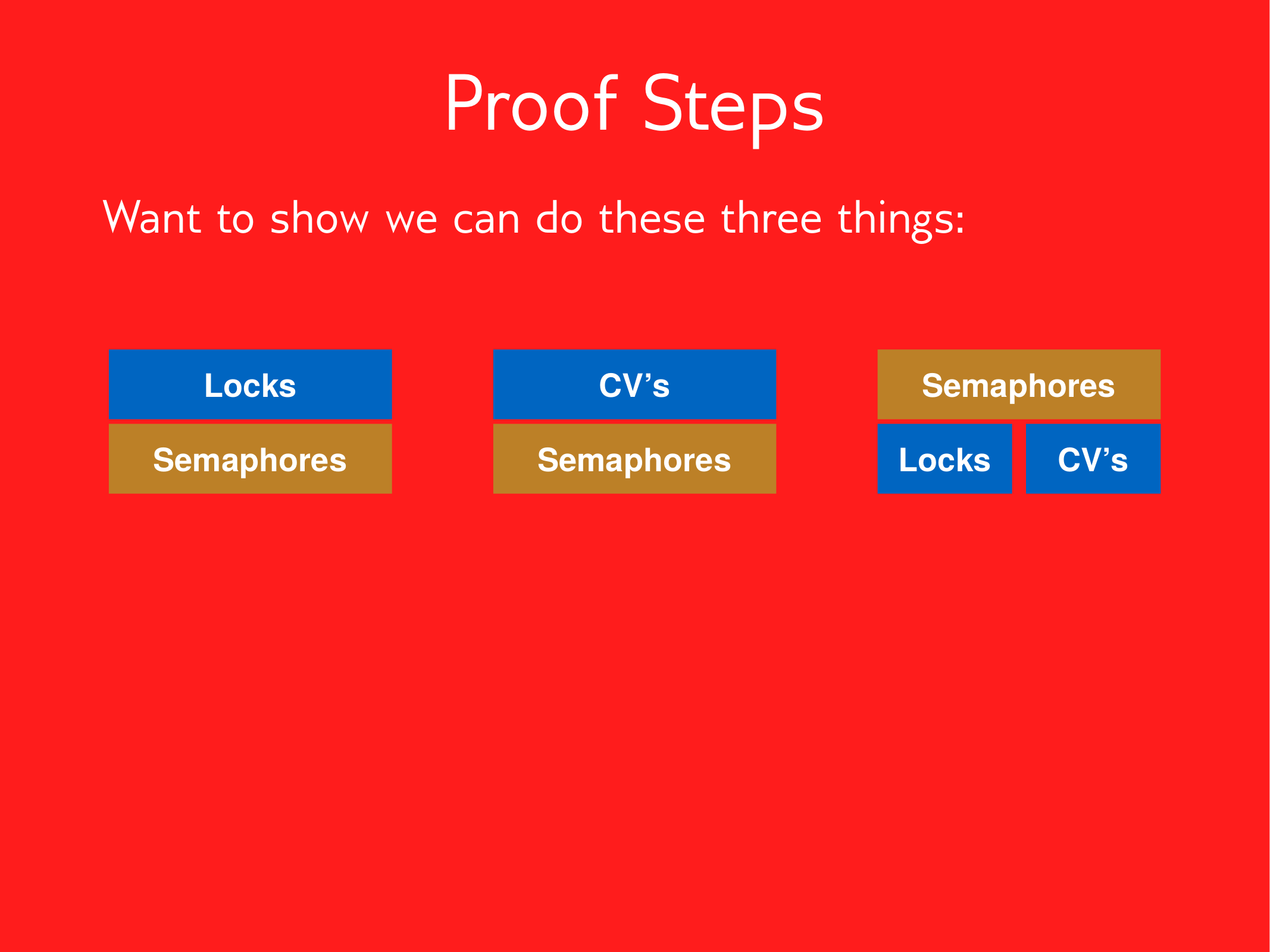

# Proof Steps
Want to show we can do these three things:
Locks
CV’s
Semaphores
Semaphores
Semaphores
Locks
CV’s